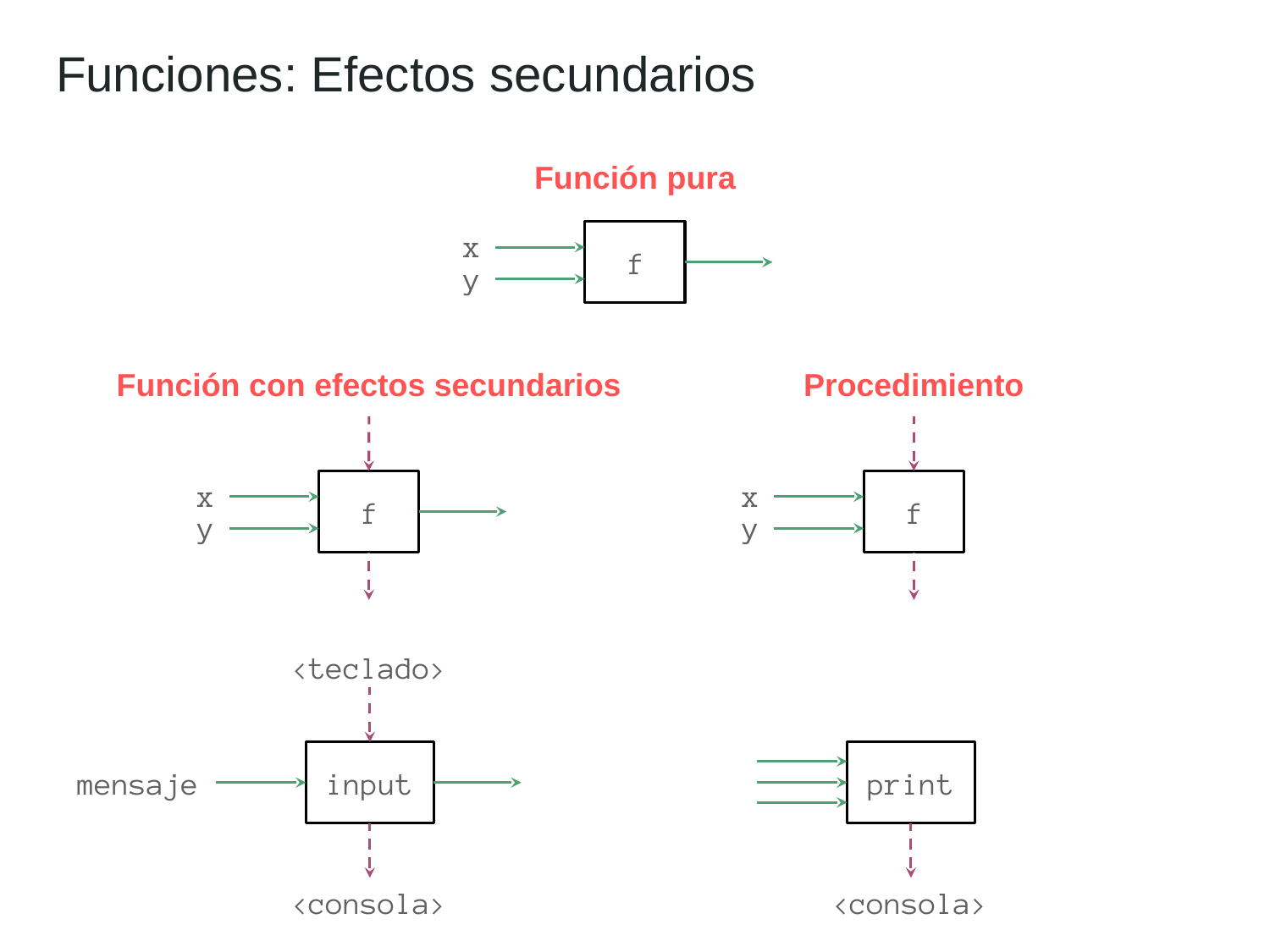

Funciones: Efectos secundarios
Función pura
x
f
y
Función con efectos secundarios
x
f
y
Procedimiento
x
f
y
<teclado>
input
mensaje
<consola>
print
<consola>